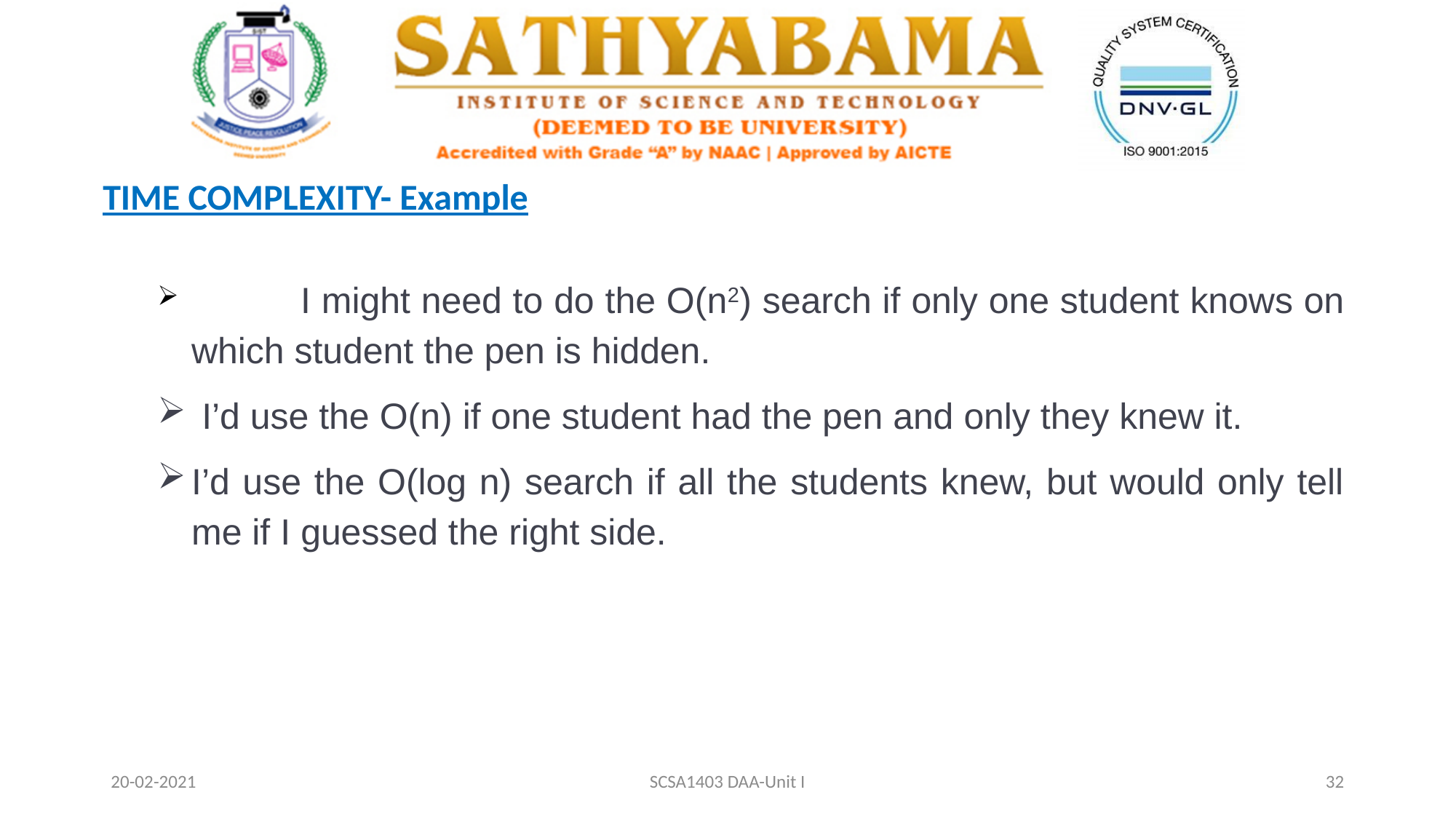

TIME COMPLEXITY- Example

	I might need to do the O(n2) search if only one student knows on which student the pen is hidden.
 I’d use the O(n) if one student had the pen and only they knew it.
I’d use the O(log n) search if all the students knew, but would only tell me if I guessed the right side.

20-02-2021
SCSA1403 DAA-Unit I
32